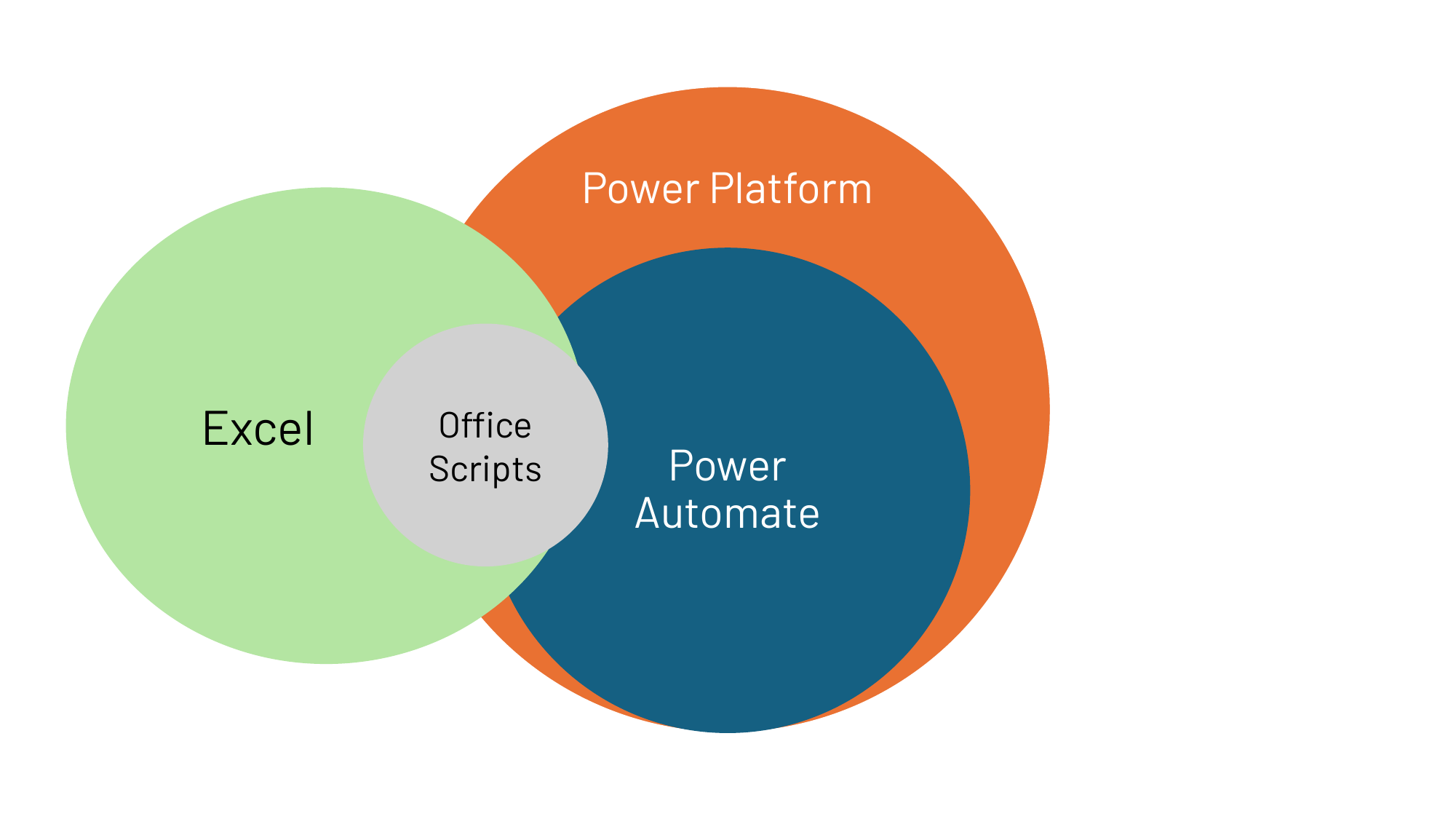

Power Platform
Power Automate
     Excel
Office Scripts